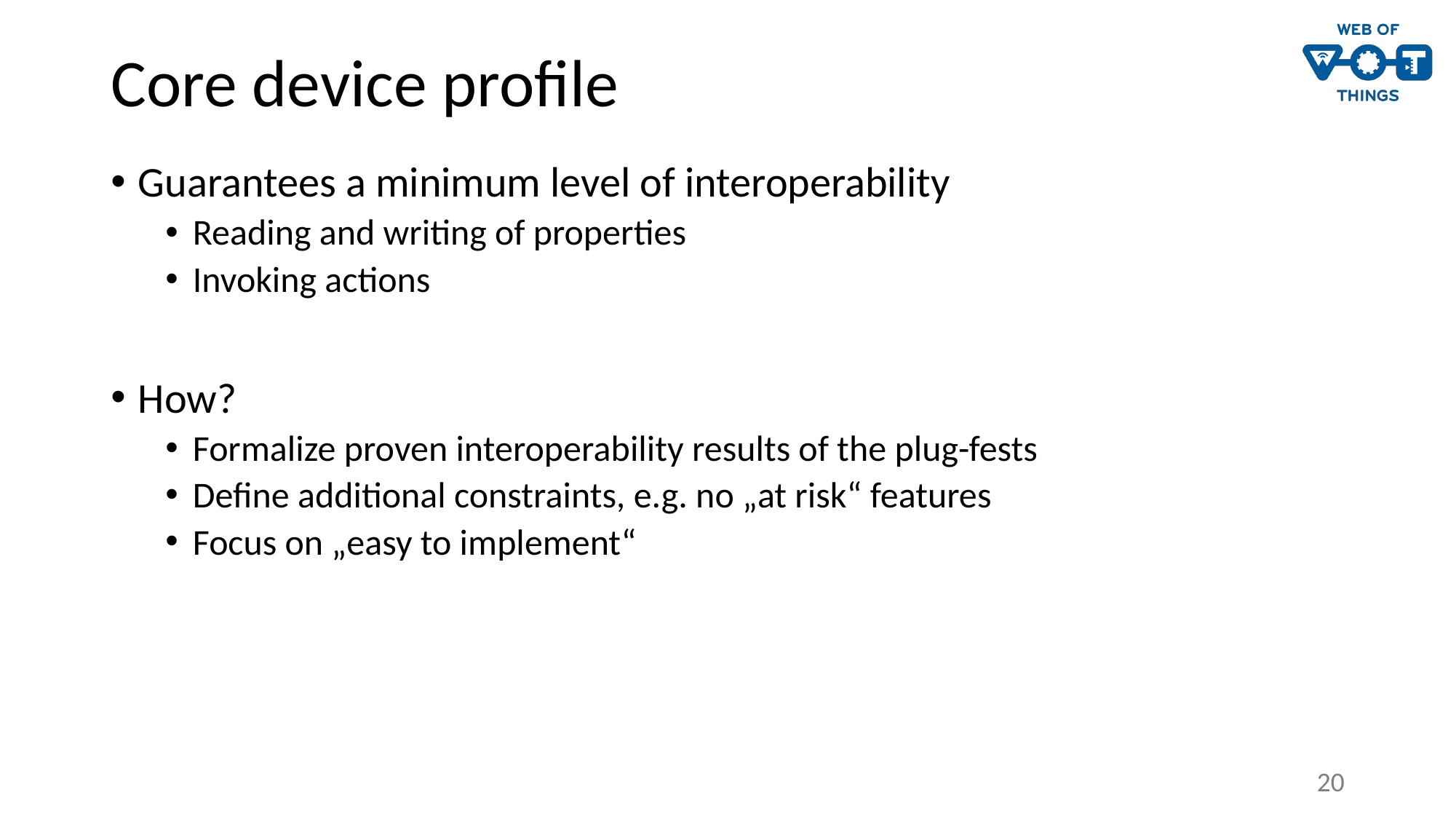

# Core device profile
Guarantees a minimum level of interoperability
Reading and writing of properties
Invoking actions

How?
Formalize proven interoperability results of the plug-fests
Define additional constraints, e.g. no „at risk“ features
Focus on „easy to implement“
20